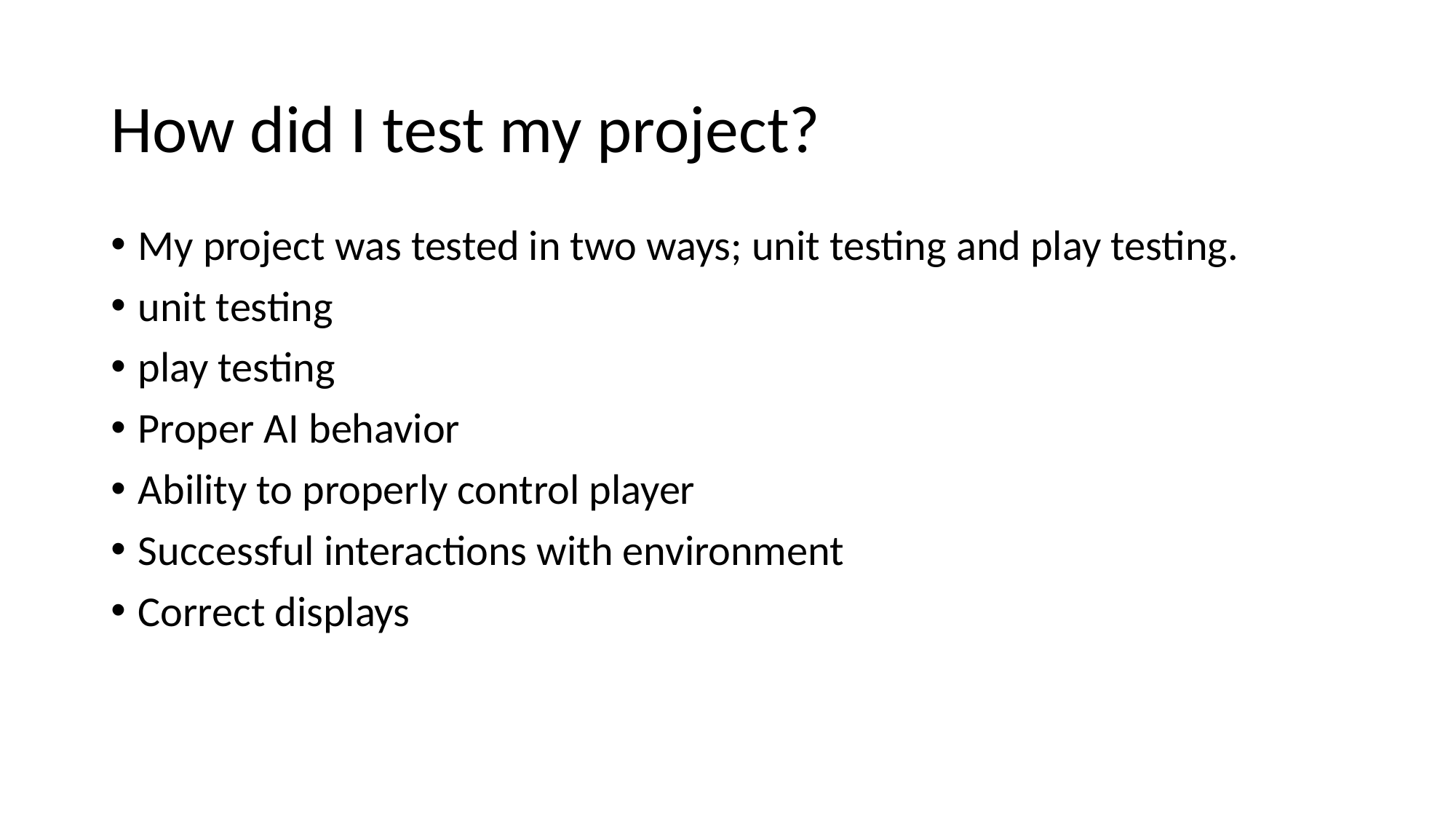

# How did I test my project?
My project was tested in two ways; unit testing and play testing.
unit testing
play testing
Proper AI behavior
Ability to properly control player
Successful interactions with environment
Correct displays